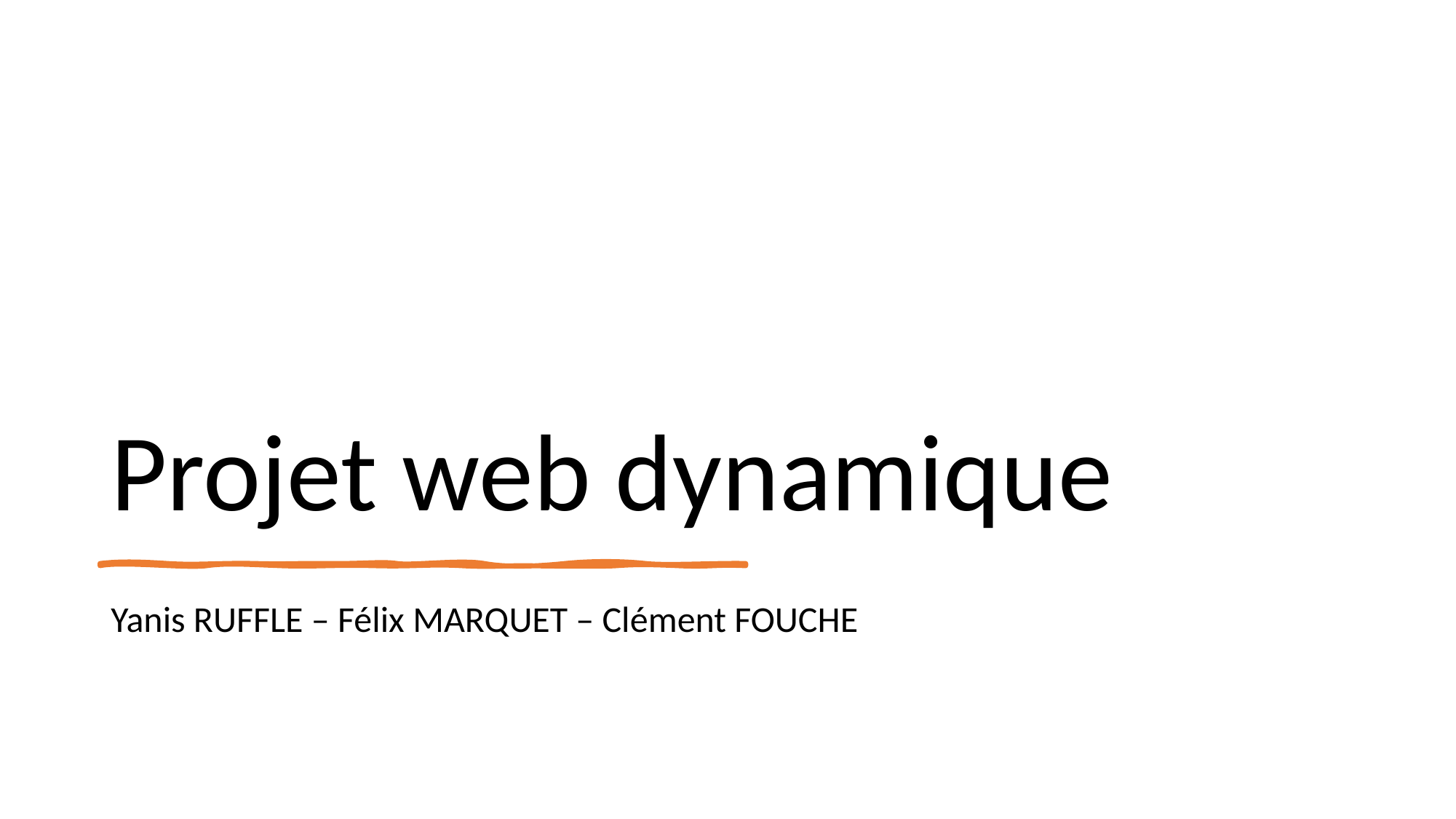

# Projet web dynamique

Yanis RUFFLE – Félix MARQUET – Clément FOUCHE